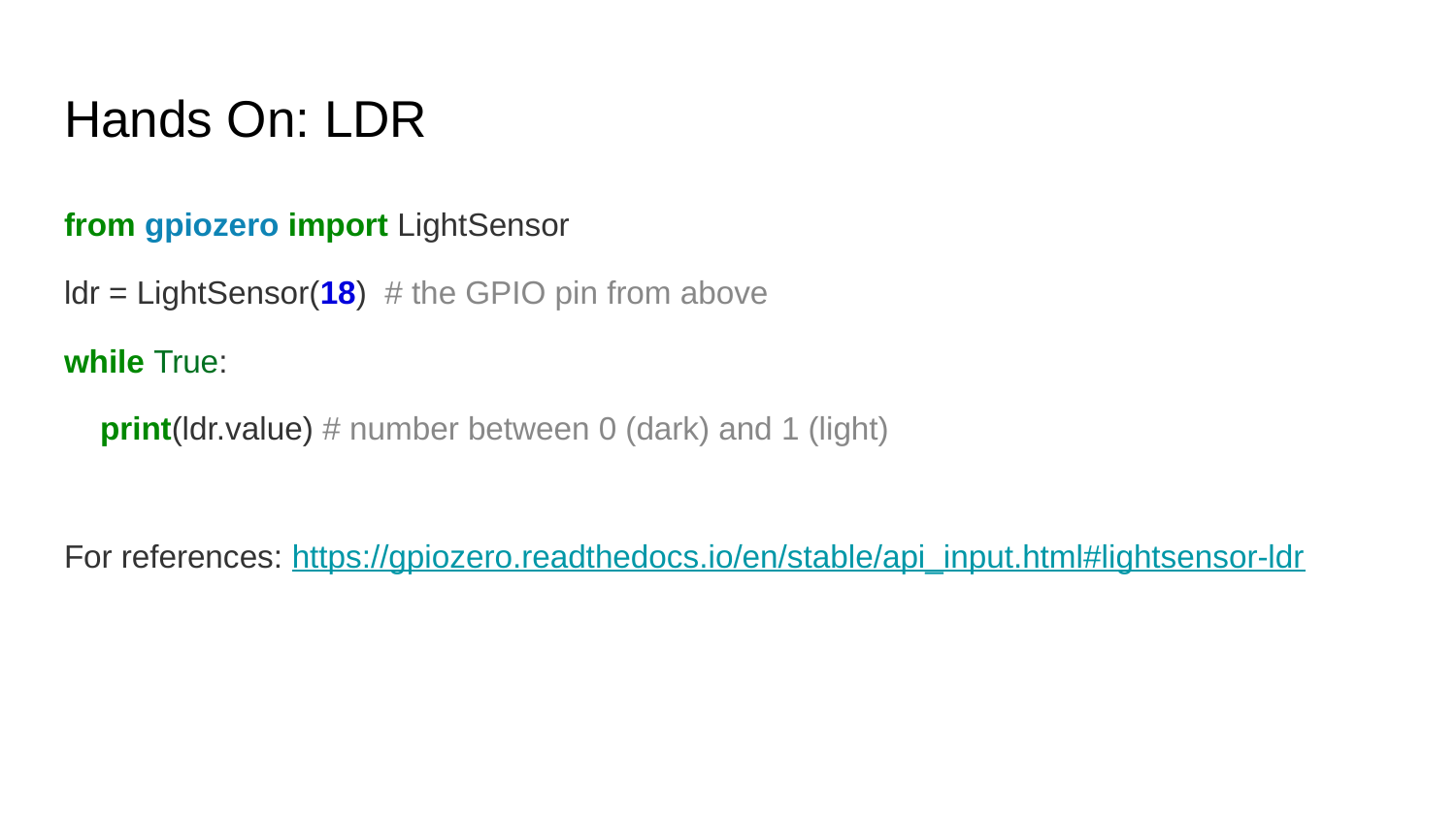

# Hands On: LDR
from gpiozero import LightSensor
ldr = LightSensor(18)  # the GPIO pin from above
while True:
    print(ldr.value) # number between 0 (dark) and 1 (light)

For references: https://gpiozero.readthedocs.io/en/stable/api_input.html#lightsensor-ldr